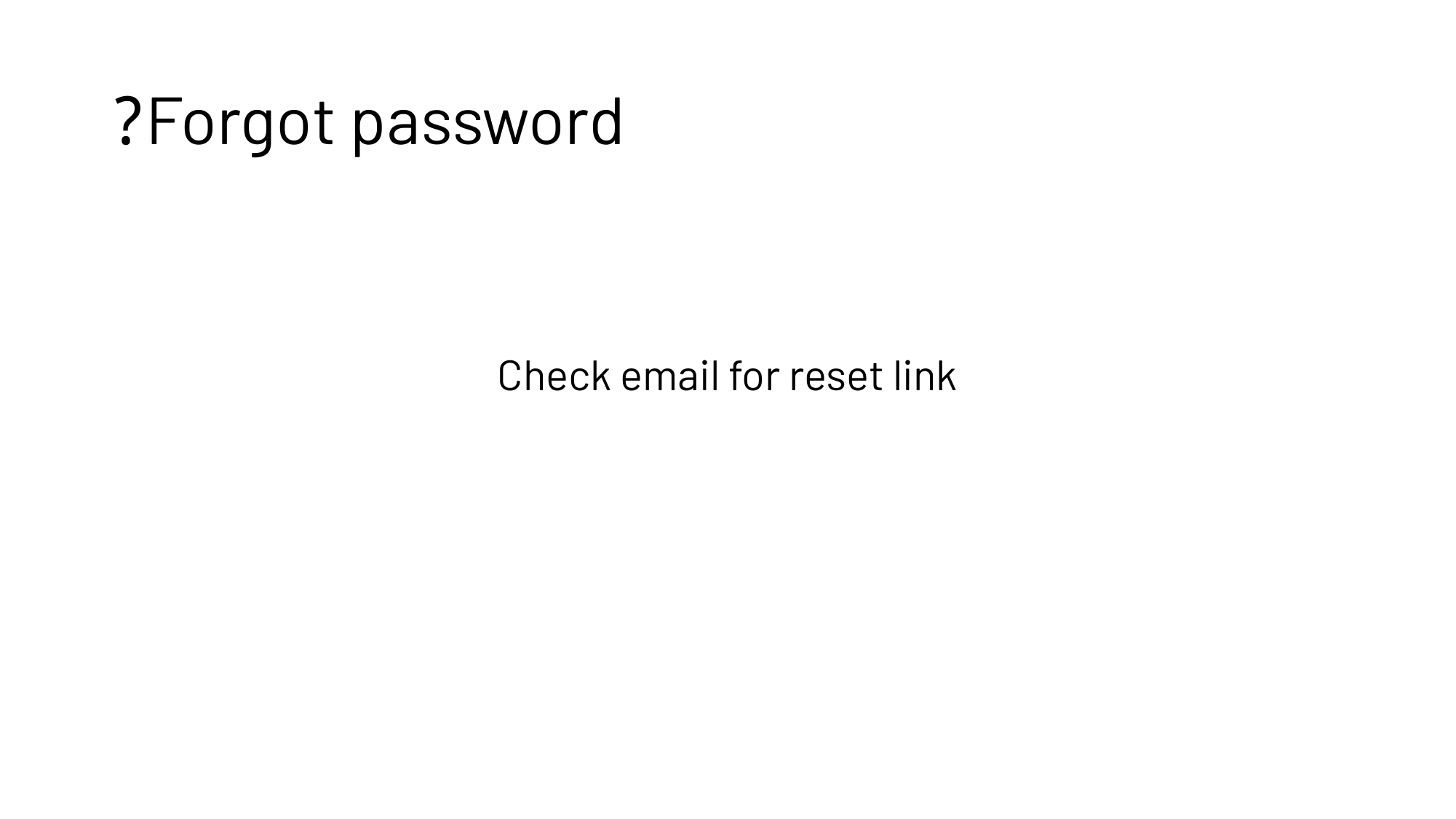

# Forgot password?
Check email for reset link